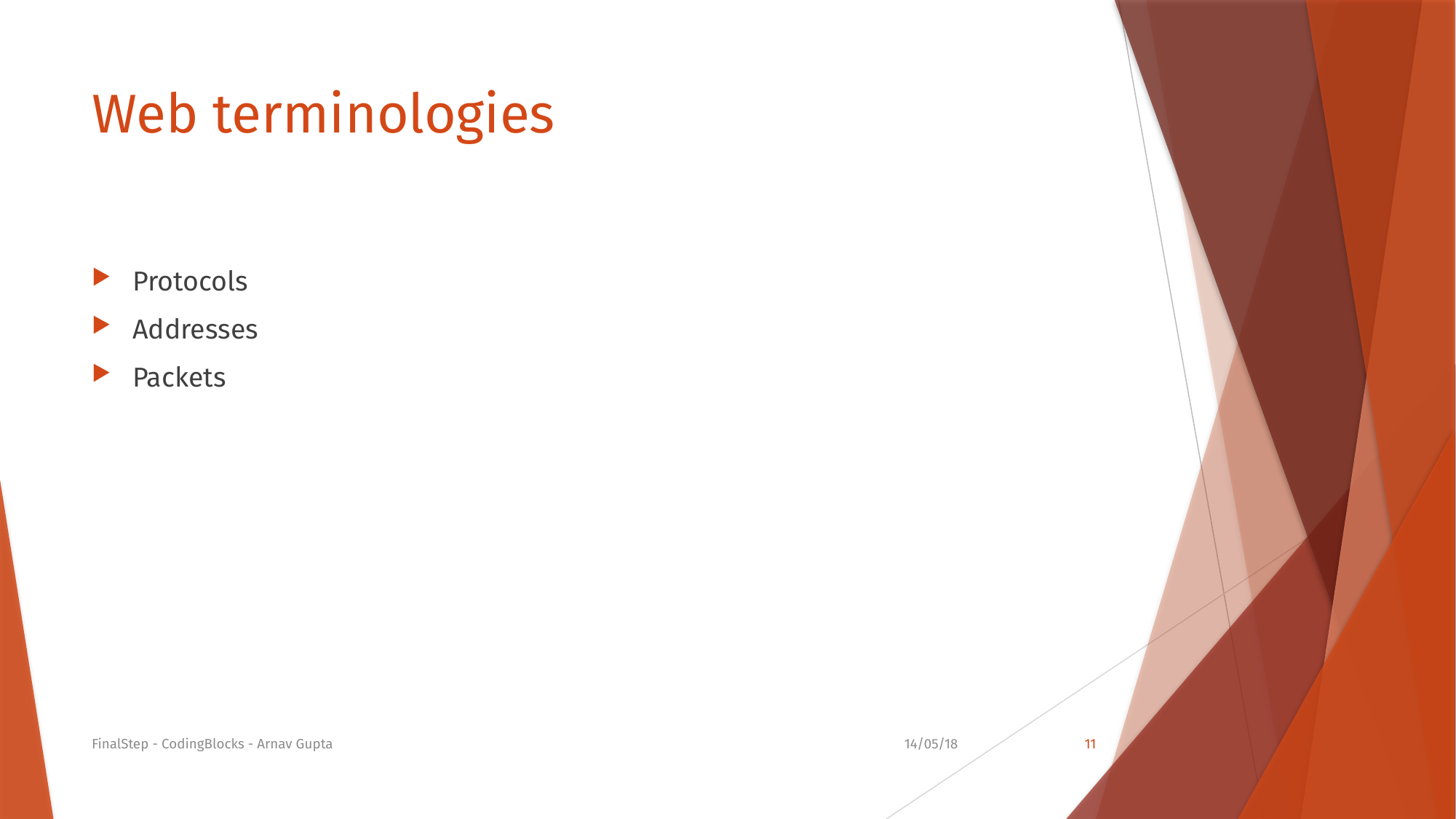

# Web terminologies
Protocols
Addresses
Packets
FinalStep - CodingBlocks - Arnav Gupta
14/05/18
11